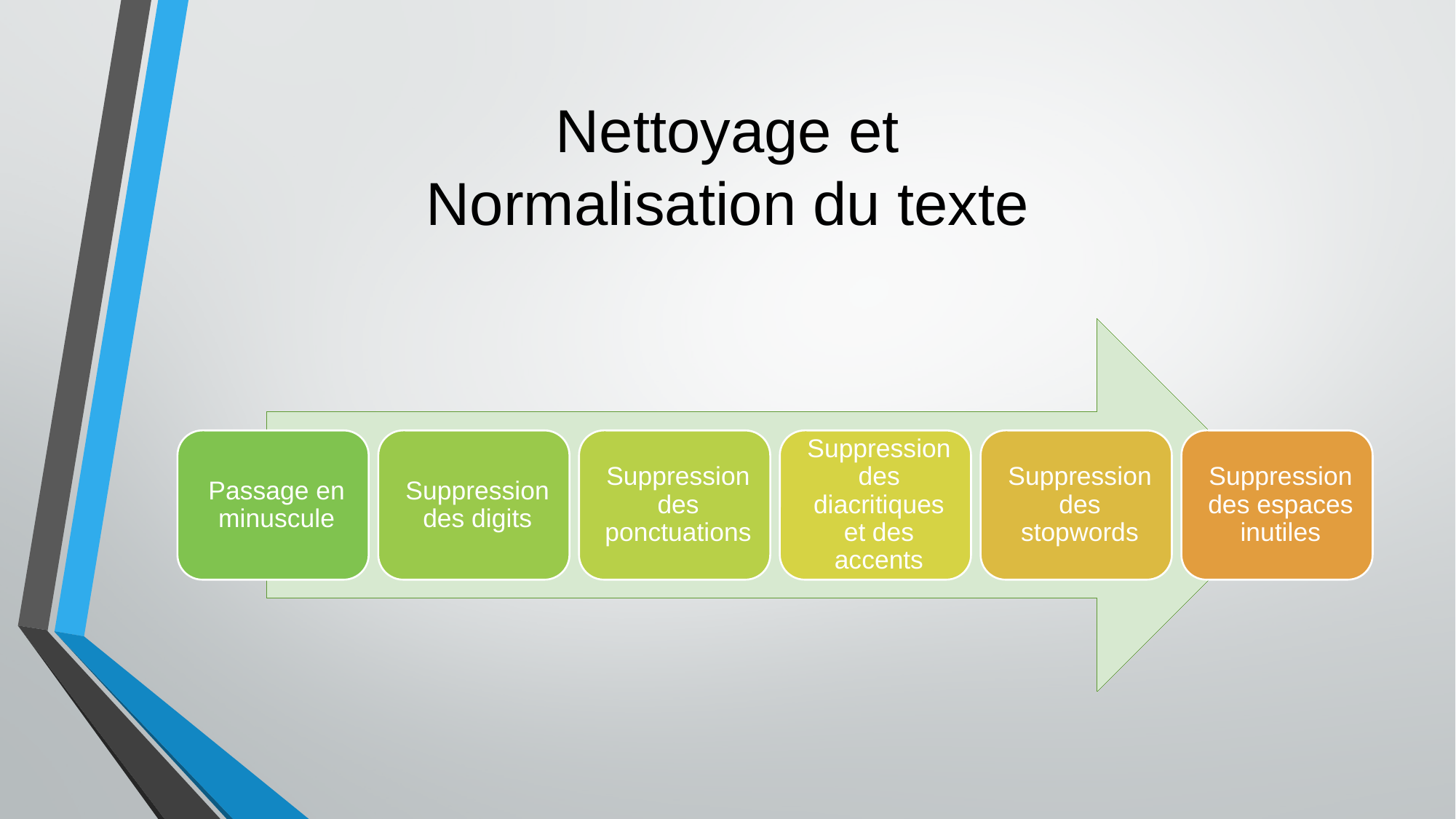

# Nettoyage et Normalisation du texte
Passage en minuscule
Suppression des digits
Suppression des ponctuations
Suppression des diacritiques et des accents
Suppression des stopwords
Suppression des espaces inutiles